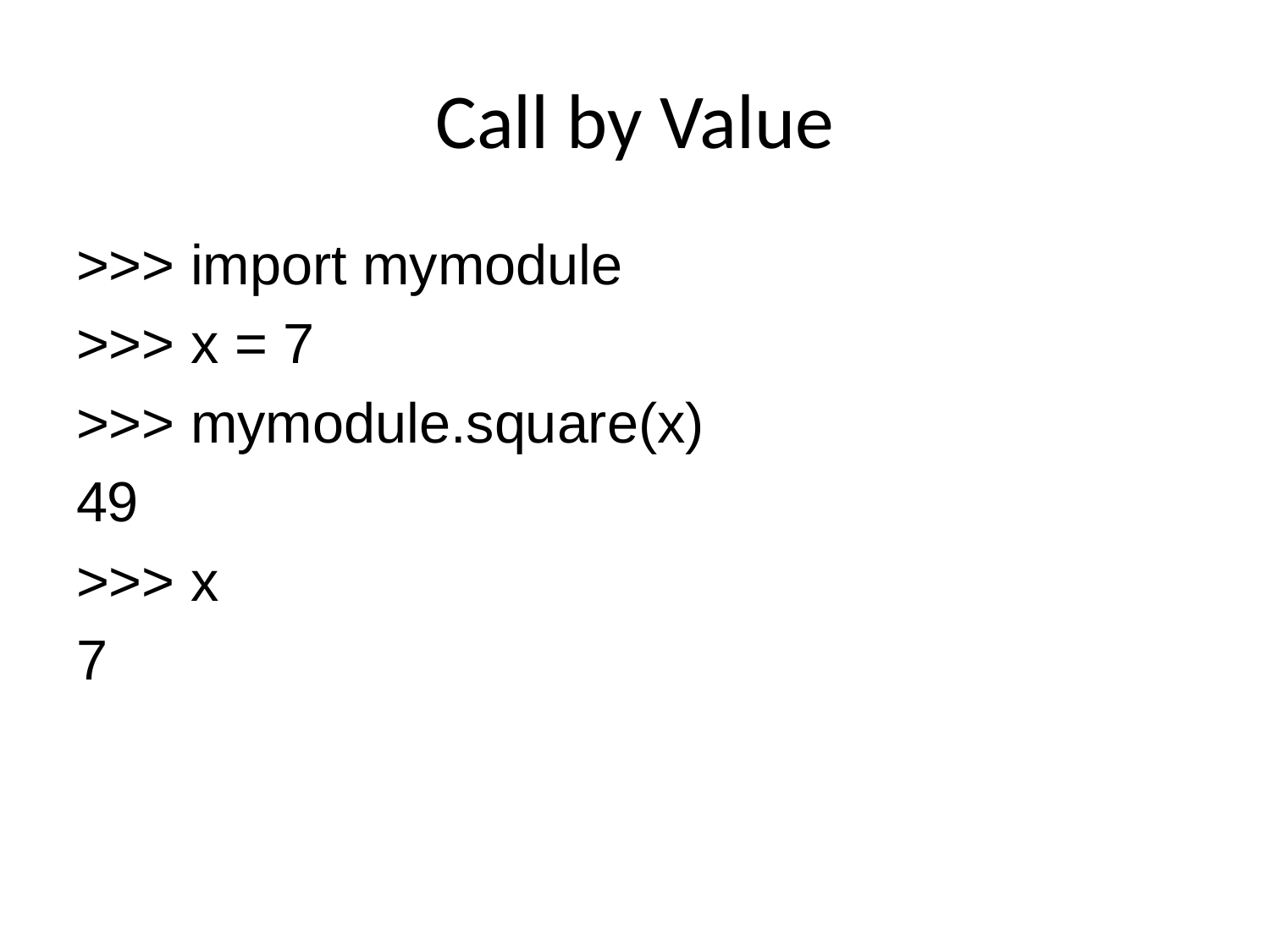

# Call by Value
>>> import mymodule
>>> x = 7
>>> mymodule.square(x)
49
>>> x
7